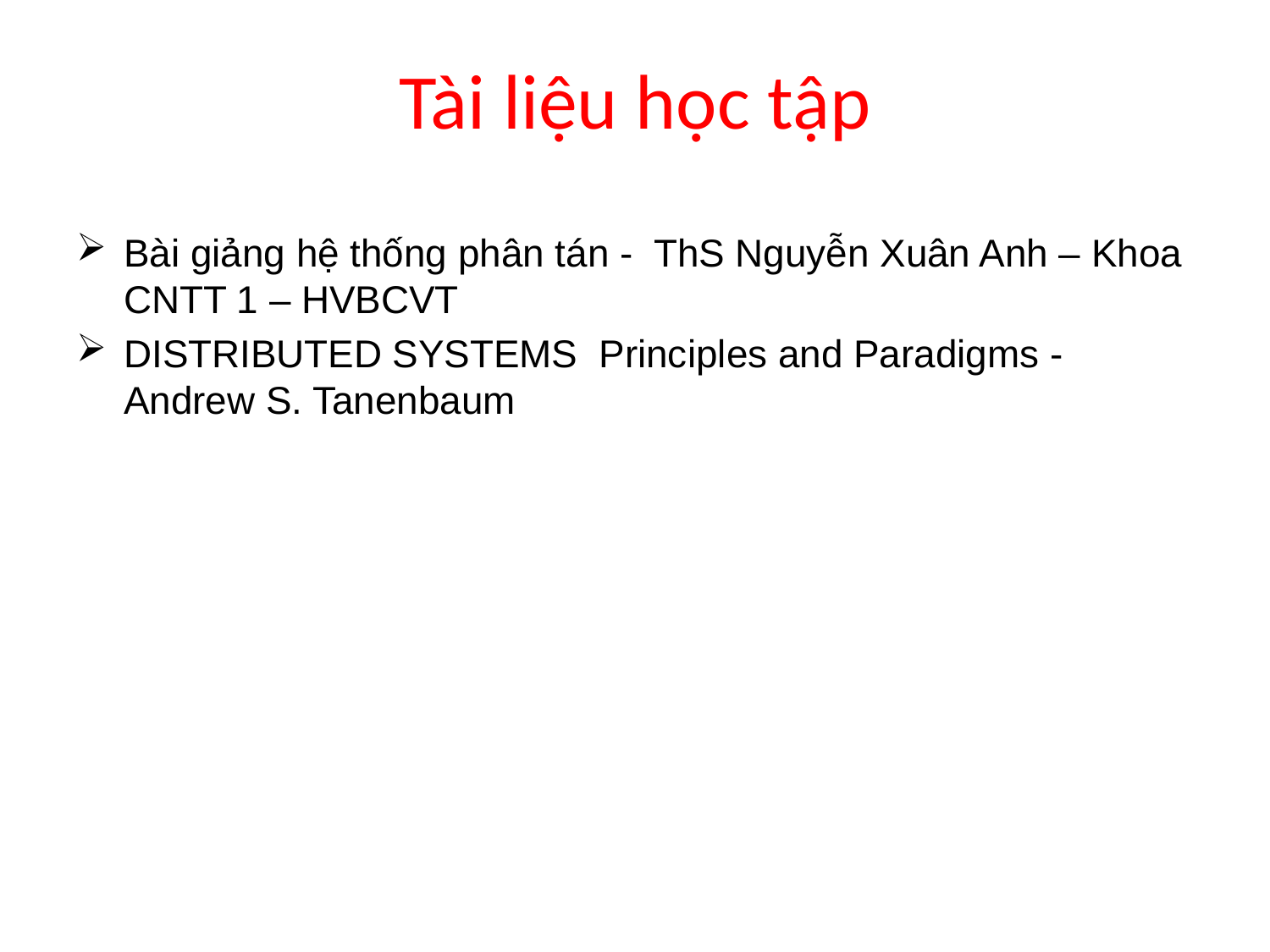

# Tài liệu học tập
Bài giảng hệ thống phân tán -  ThS Nguyễn Xuân Anh – Khoa CNTT 1 – HVBCVT
DISTRIBUTED SYSTEMS  Principles and Paradigms - Andrew S. Tanenbaum